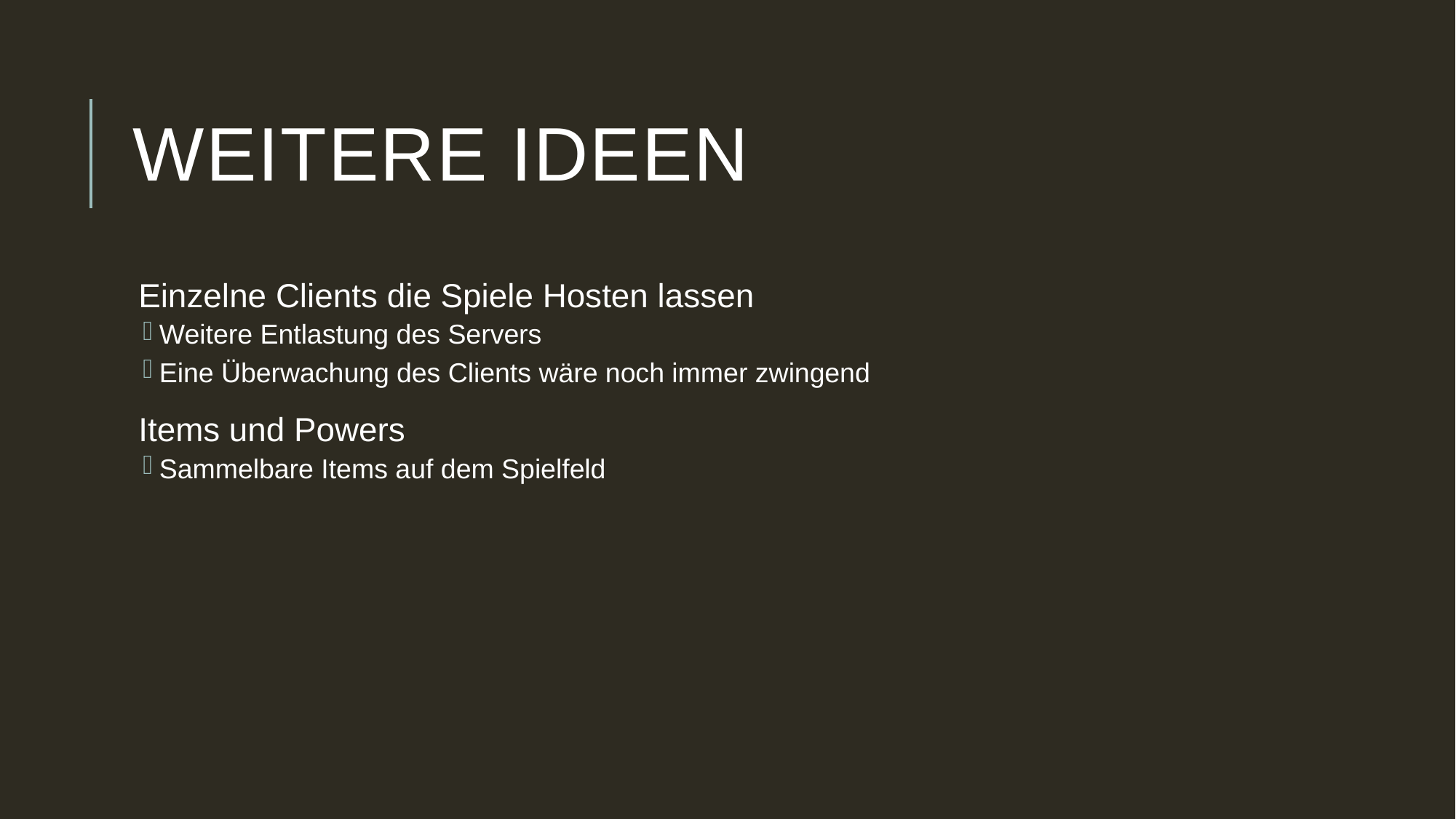

# Weitere Ideen
Einzelne Clients die Spiele Hosten lassen
Weitere Entlastung des Servers
Eine Überwachung des Clients wäre noch immer zwingend
Items und Powers
Sammelbare Items auf dem Spielfeld